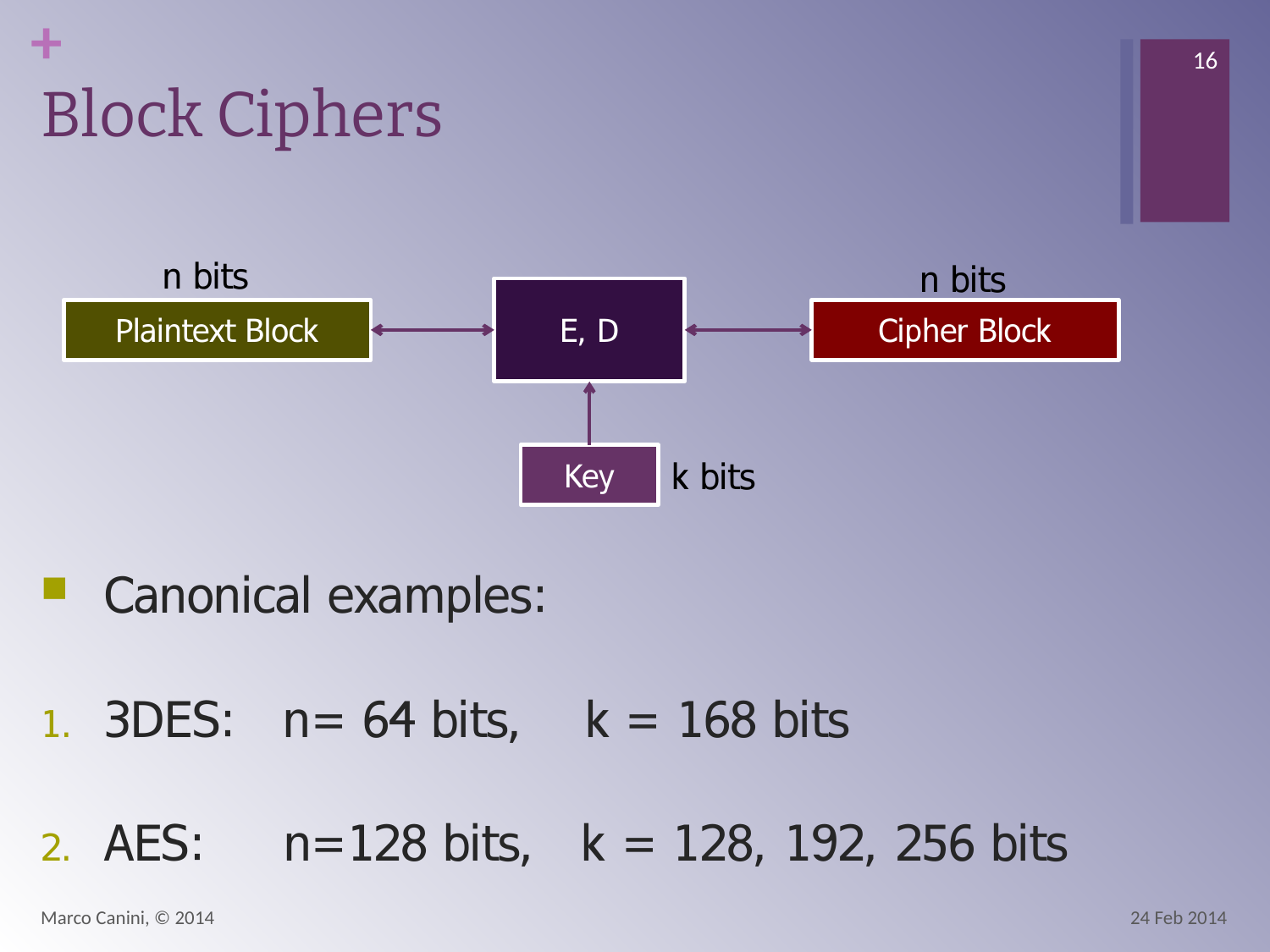

16
# Block Ciphers
n bits
n bits
E, D
Plaintext Block
Cipher Block
Key
k bits
Canonical examples:
3DES:   n= 64 bits,    k = 168 bits
AES:     n=128 bits,   k = 128, 192, 256 bits
Marco Canini, © 2014
24 Feb 2014